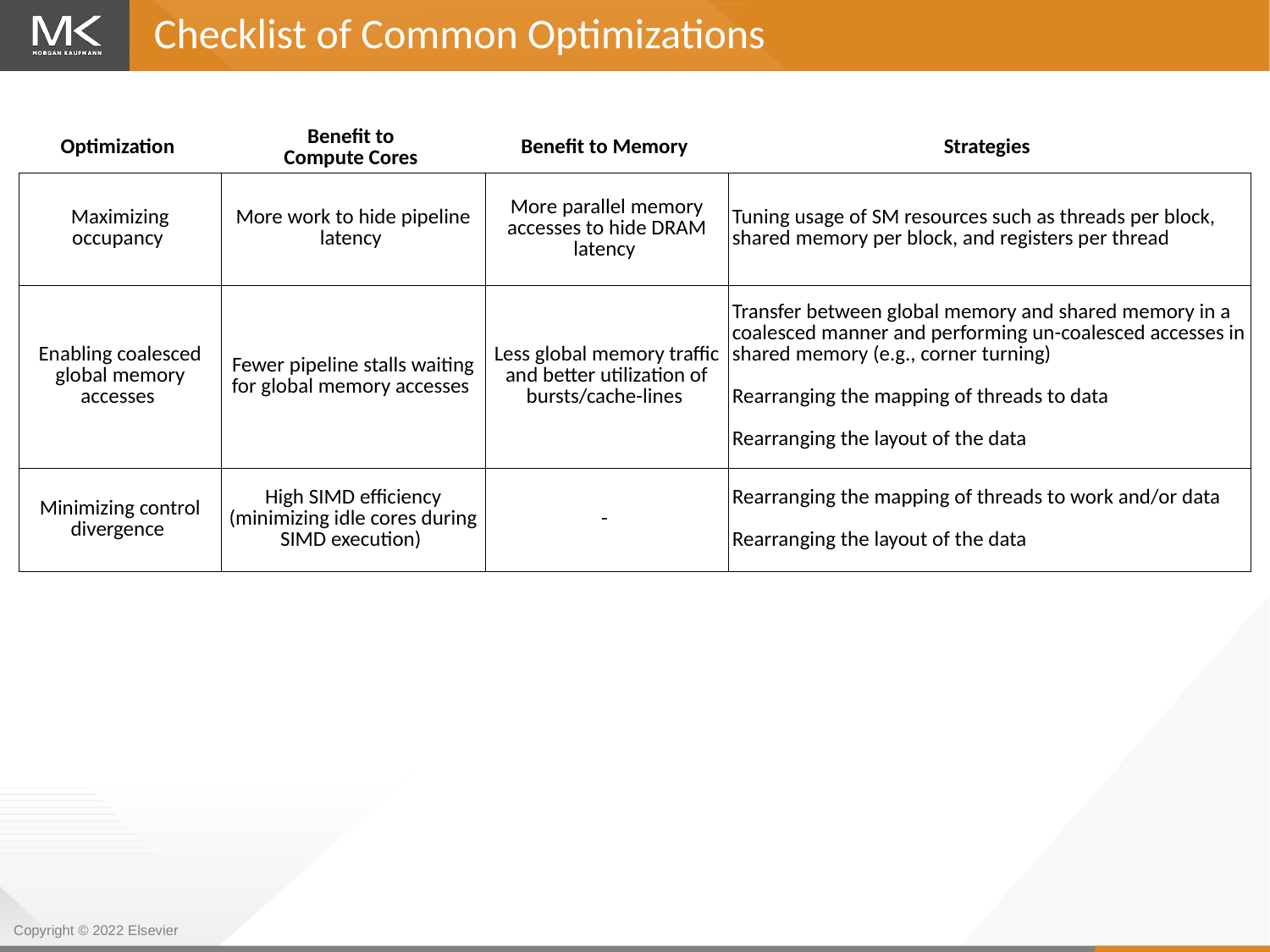

Checklist of Common Optimizations
| Optimization | Benefit to  Compute Cores | Benefit to Memory | Strategies |
| --- | --- | --- | --- |
| Maximizing occupancy | More work to hide pipeline latency | More parallel memory accesses to hide DRAM latency | Tuning usage of SM resources such as threads per block, shared memory per block, and registers per thread |
| Enabling coalesced global memory accesses | Fewer pipeline stalls waiting for global memory accesses | Less global memory traffic and better utilization of bursts/cache-lines | Transfer between global memory and shared memory in a coalesced manner and performing un-coalesced accesses in shared memory (e.g., corner turning)    Rearranging the mapping of threads to data    Rearranging the layout of the data |
| Minimizing control divergence | High SIMD efficiency (minimizing idle cores during SIMD execution) | - | Rearranging the mapping of threads to work and/or data    Rearranging the layout of the data |